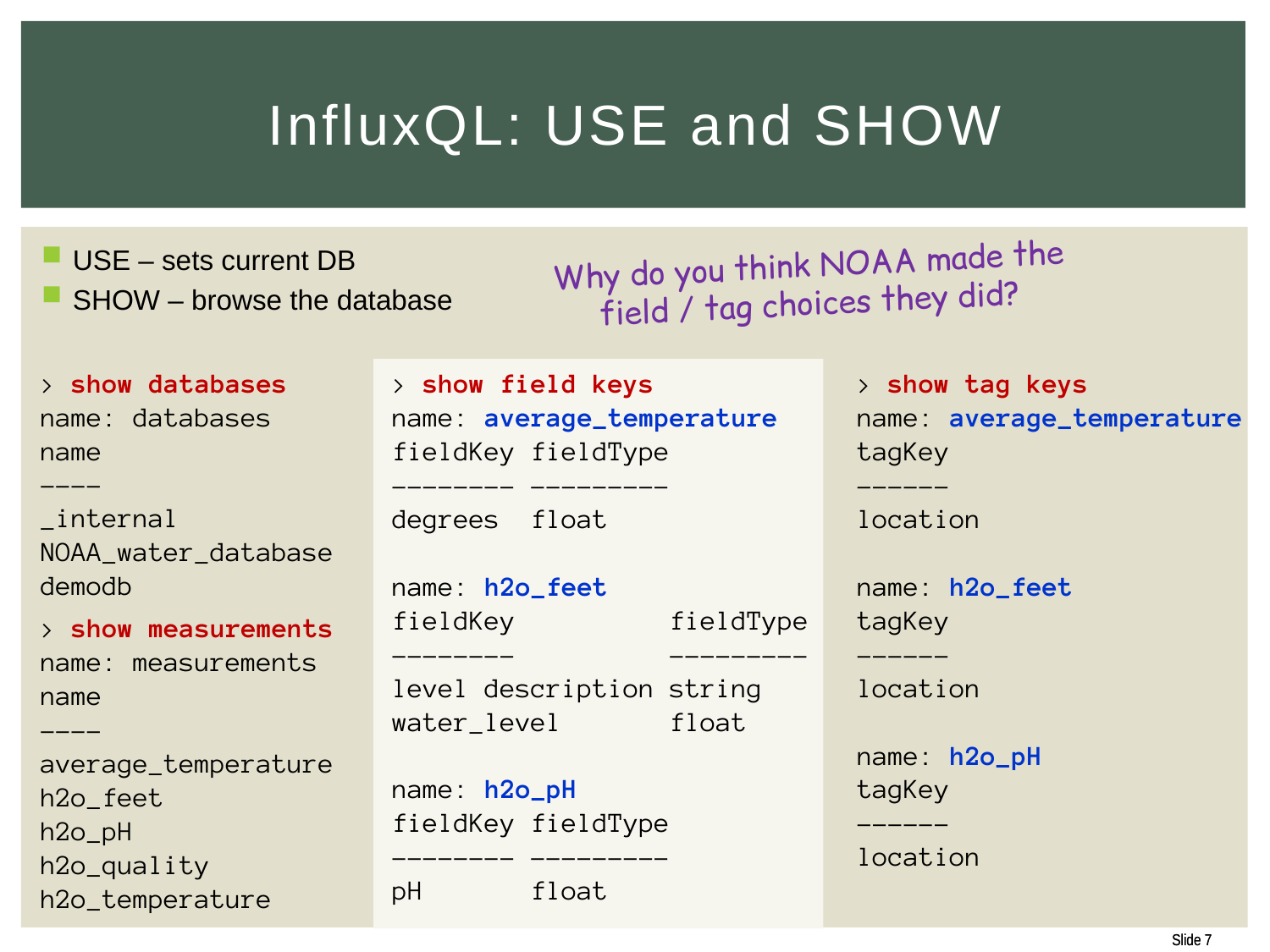

# InfluxQL: USE and SHOW
USE – sets current DB
SHOW – browse the database

> show databases
name: databases
name
----
_internal
NOAA_water_database
demodb
> show measurements
name: measurements
name
----
average_temperature
h2o_feet
h2o_pH
h2o_quality
h2o_temperature

Why do you think NOAA made the field / tag choices they did?

> show field keys
name: average_temperature
fieldKey fieldType
-------- ---------
degrees  float

name: h2o_feet
fieldKey          fieldType
--------          ---------
level description string
water_level       float

name: h2o_pH
fieldKey fieldType
-------- ---------
pH       float

> show tag keys
name: average_temperature
tagKey
------
location

name: h2o_feet
tagKey
------
location

name: h2o_pH
tagKey
------
location